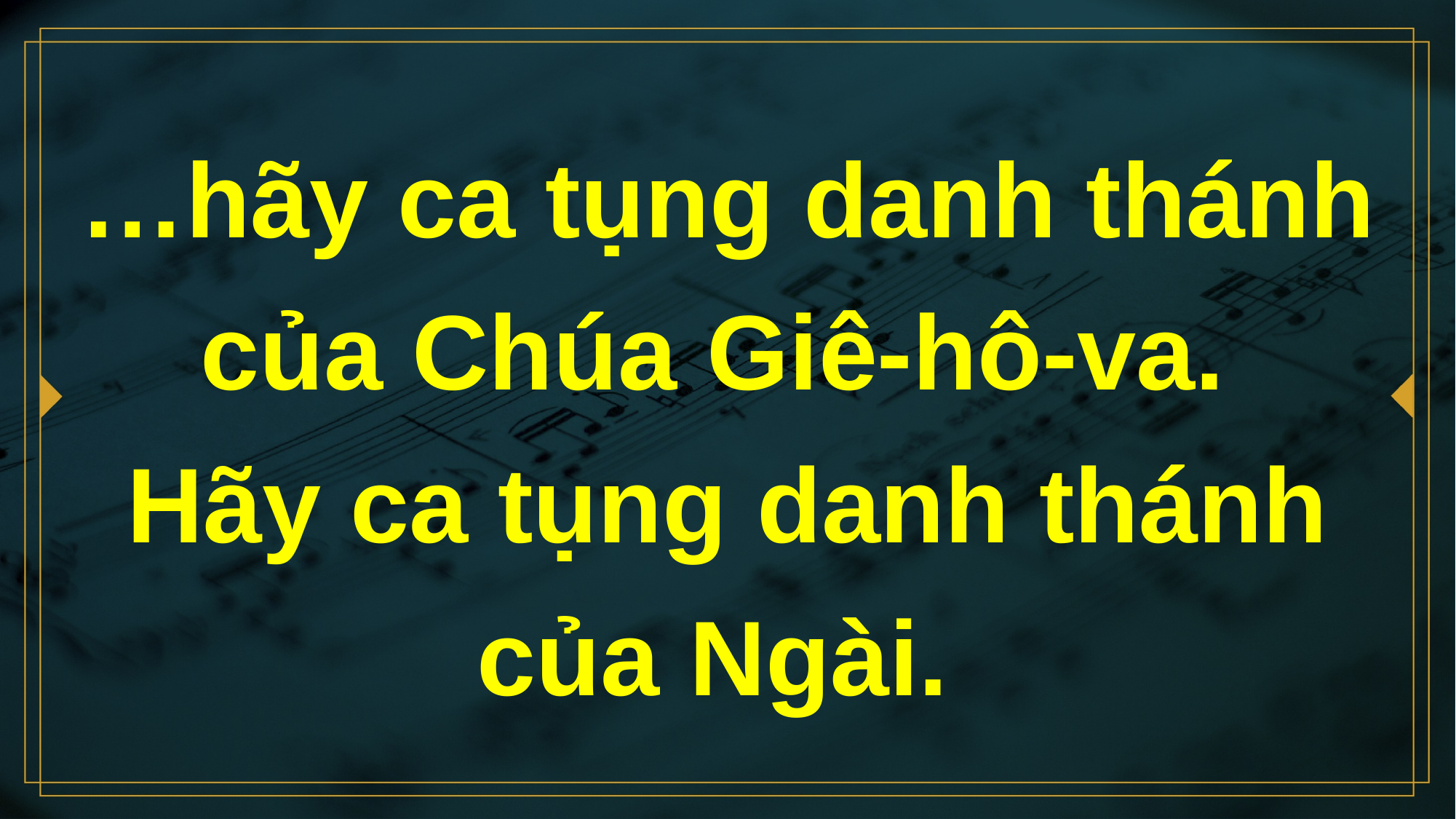

# …hãy ca tụng danh thánh của Chúa Giê-hô-va. Hãy ca tụng danh thánh của Ngài.